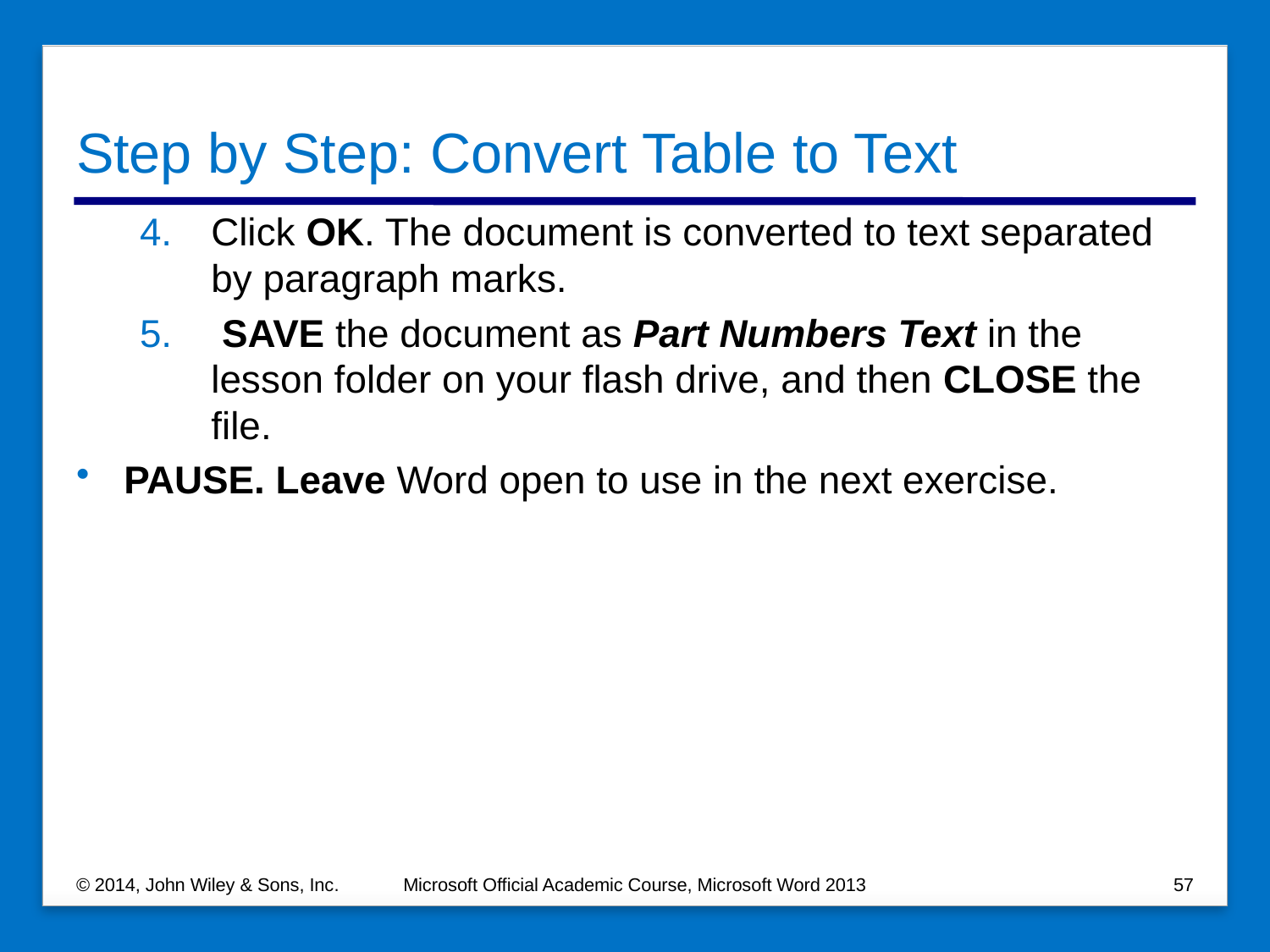

# Step by Step: Convert Table to Text
Click OK. The document is converted to text separated by paragraph marks.
 SAVE the document as Part Numbers Text in the lesson folder on your flash drive, and then CLOSE the file.
PAUSE. Leave Word open to use in the next exercise.
© 2014, John Wiley & Sons, Inc.
Microsoft Official Academic Course, Microsoft Word 2013
57